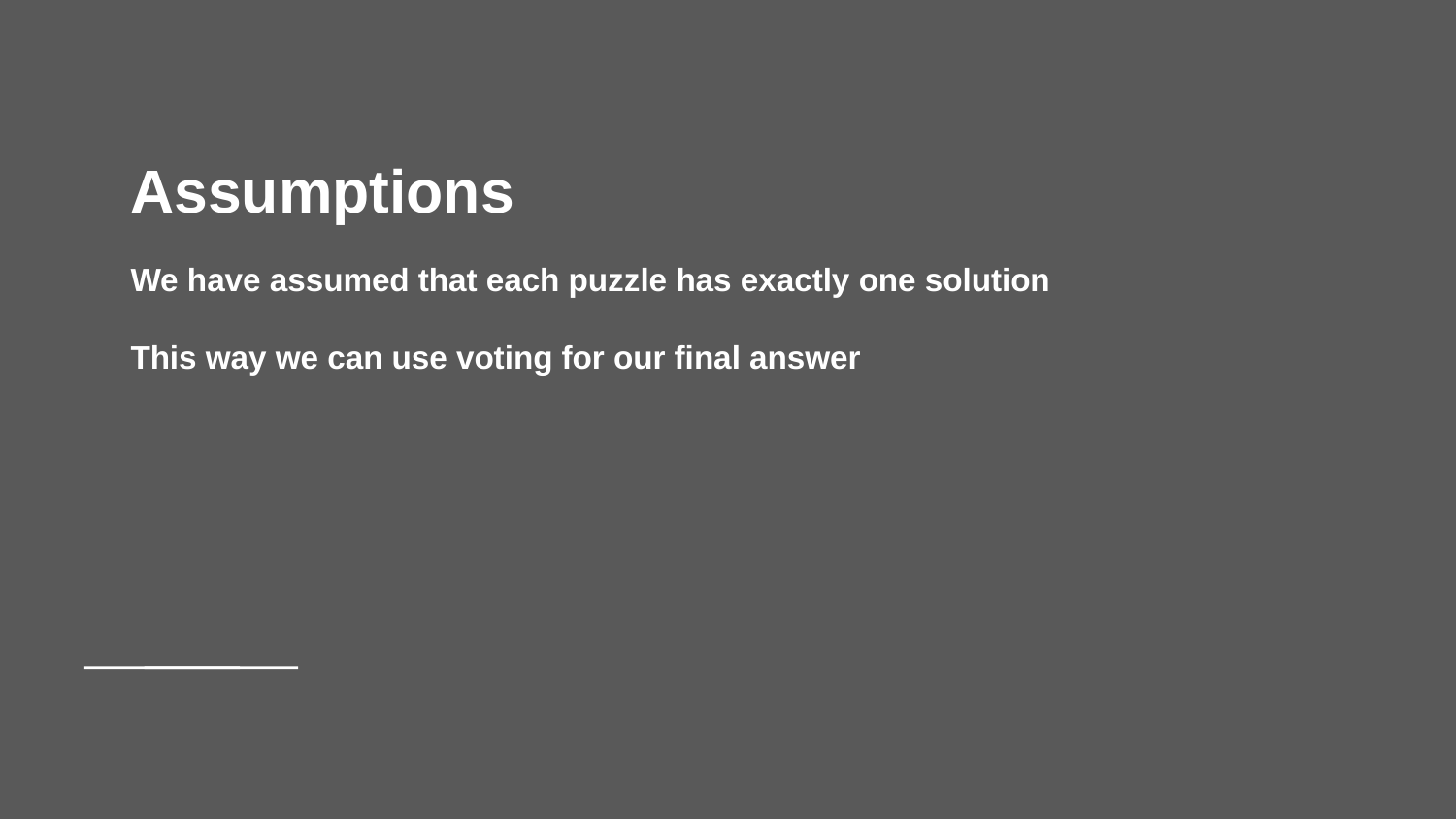

# Assumptions
We have assumed that each puzzle has exactly one solution
This way we can use voting for our final answer